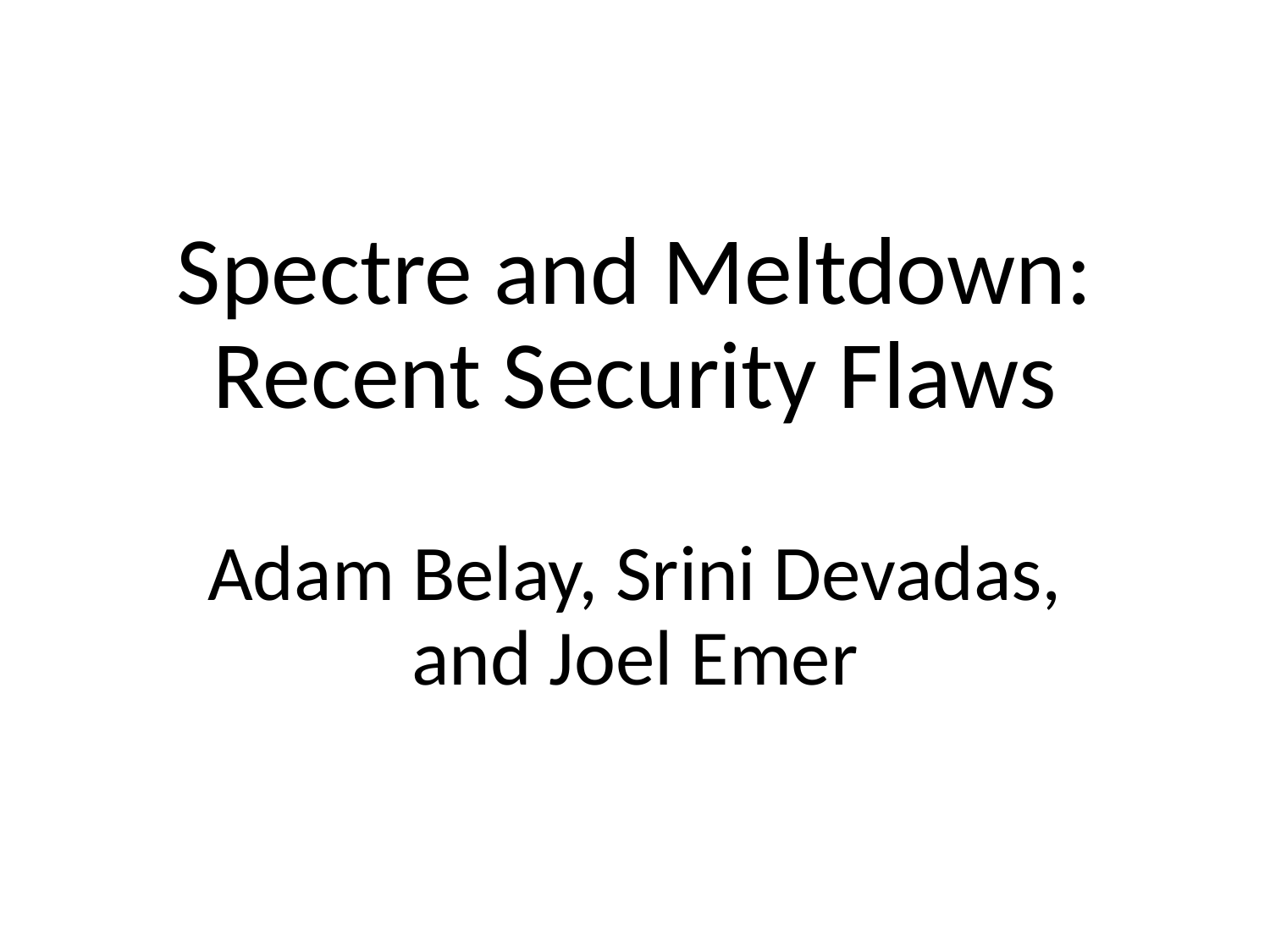

# Spectre and Meltdown: Recent Security Flaws Adam Belay, Srini Devadas, and Joel Emer